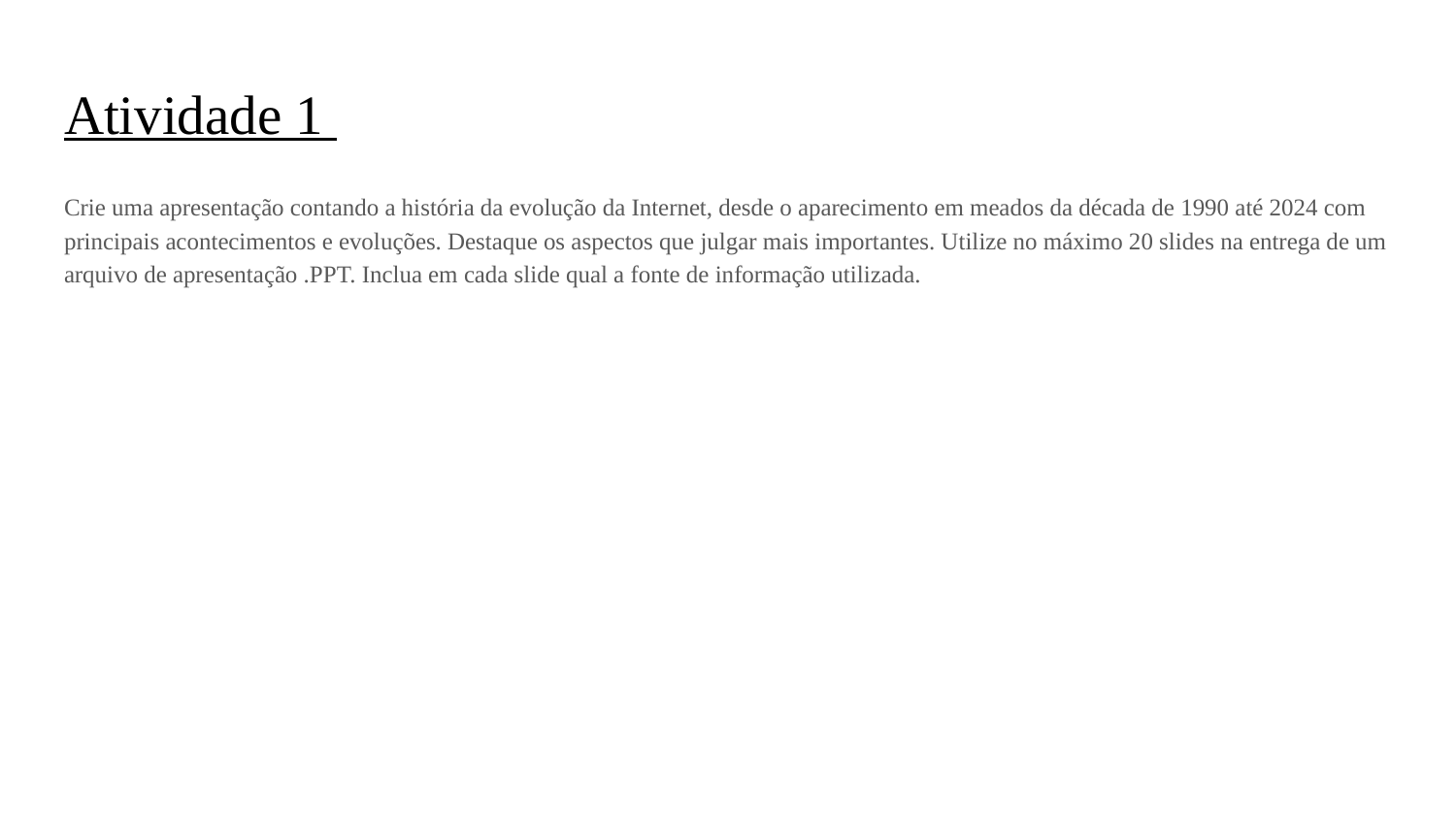

# Atividade 1
Crie uma apresentação contando a história da evolução da Internet, desde o aparecimento em meados da década de 1990 até 2024 com principais acontecimentos e evoluções. Destaque os aspectos que julgar mais importantes. Utilize no máximo 20 slides na entrega de um arquivo de apresentação .PPT. Inclua em cada slide qual a fonte de informação utilizada.